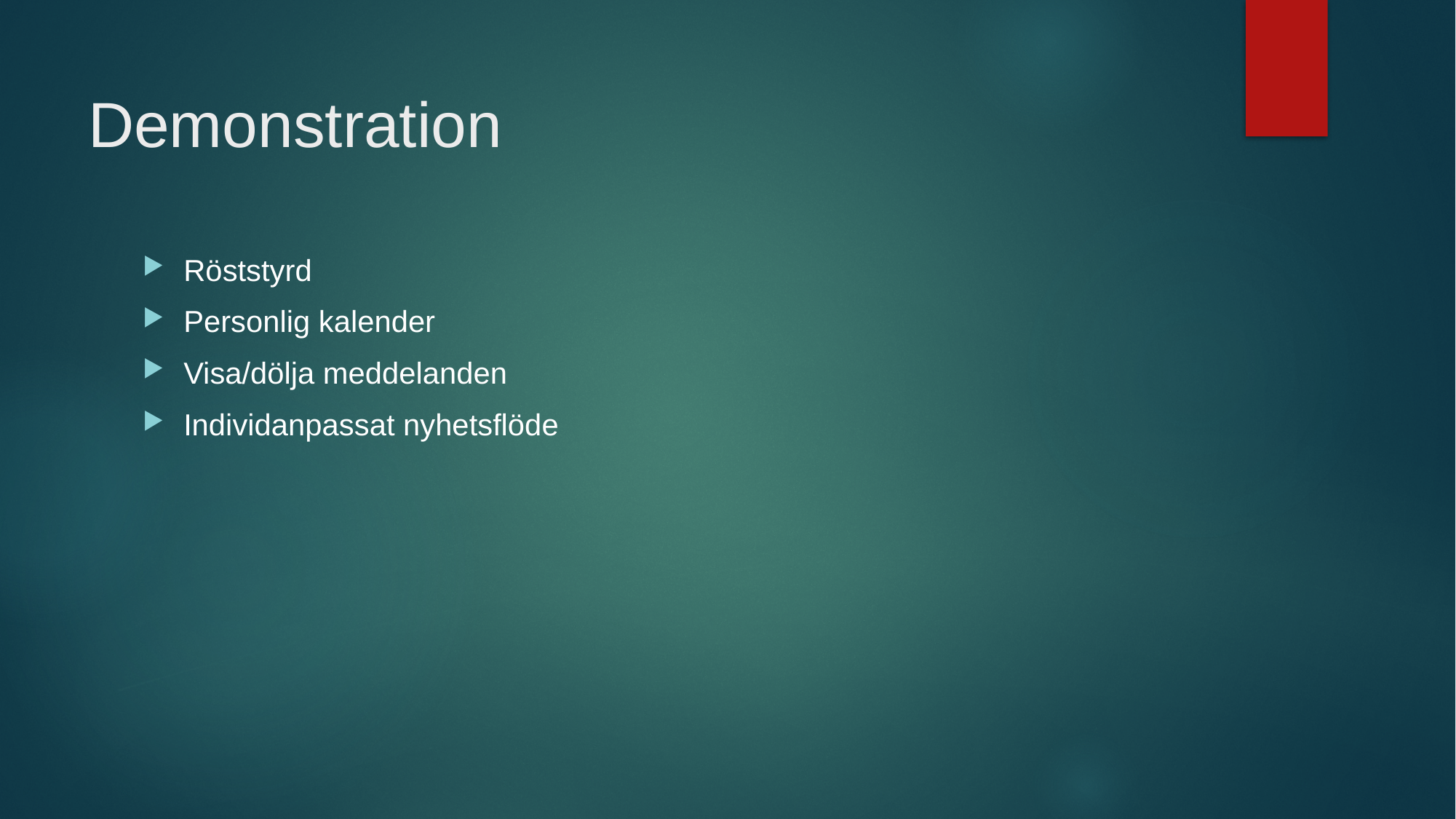

# Demonstration
Röststyrd
Personlig kalender
Visa/dölja meddelanden
Individanpassat nyhetsflöde